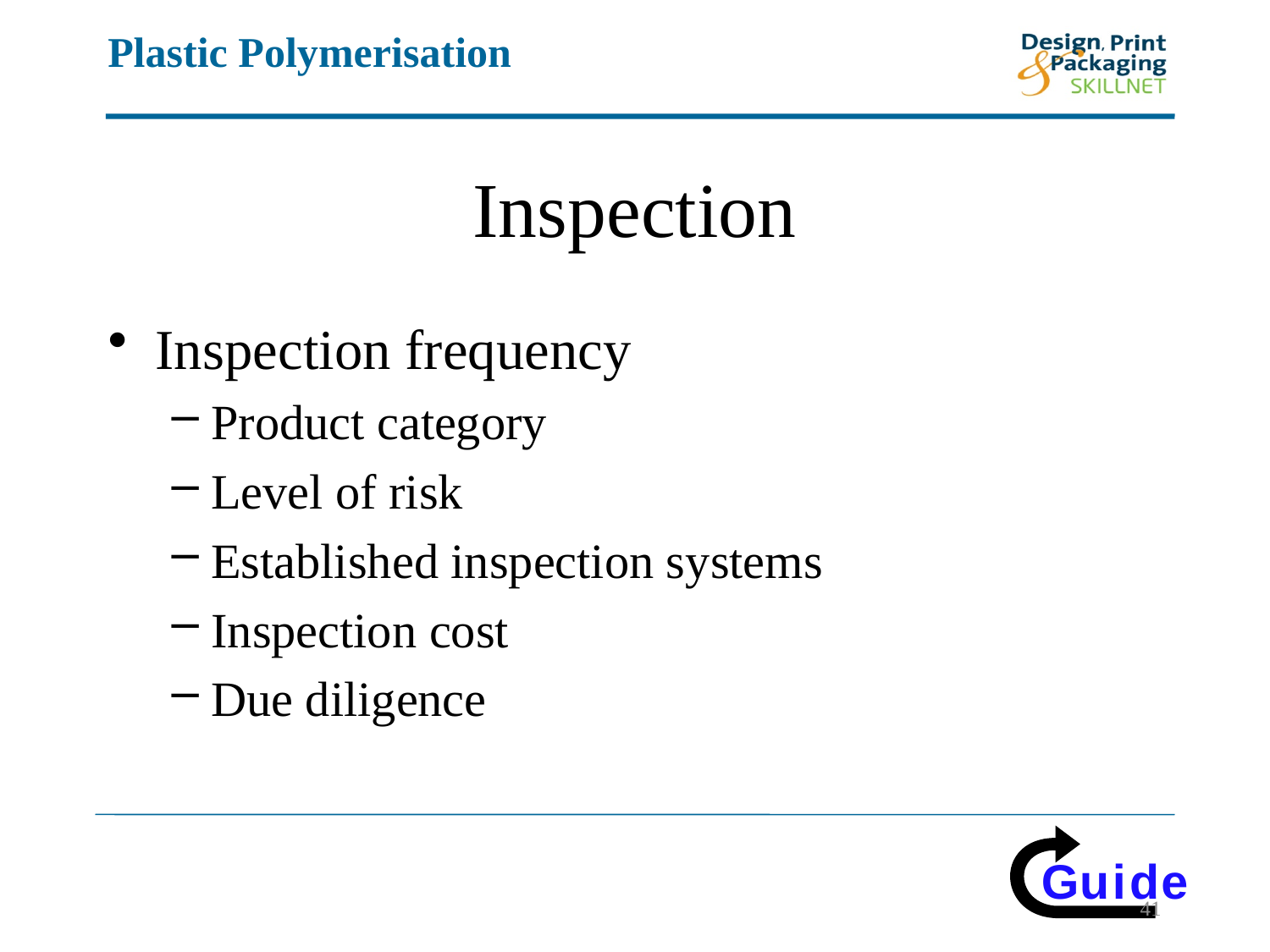

# Inspection
Inspection frequency
Product category
Level of risk
Established inspection systems
Inspection cost
Due diligence
41